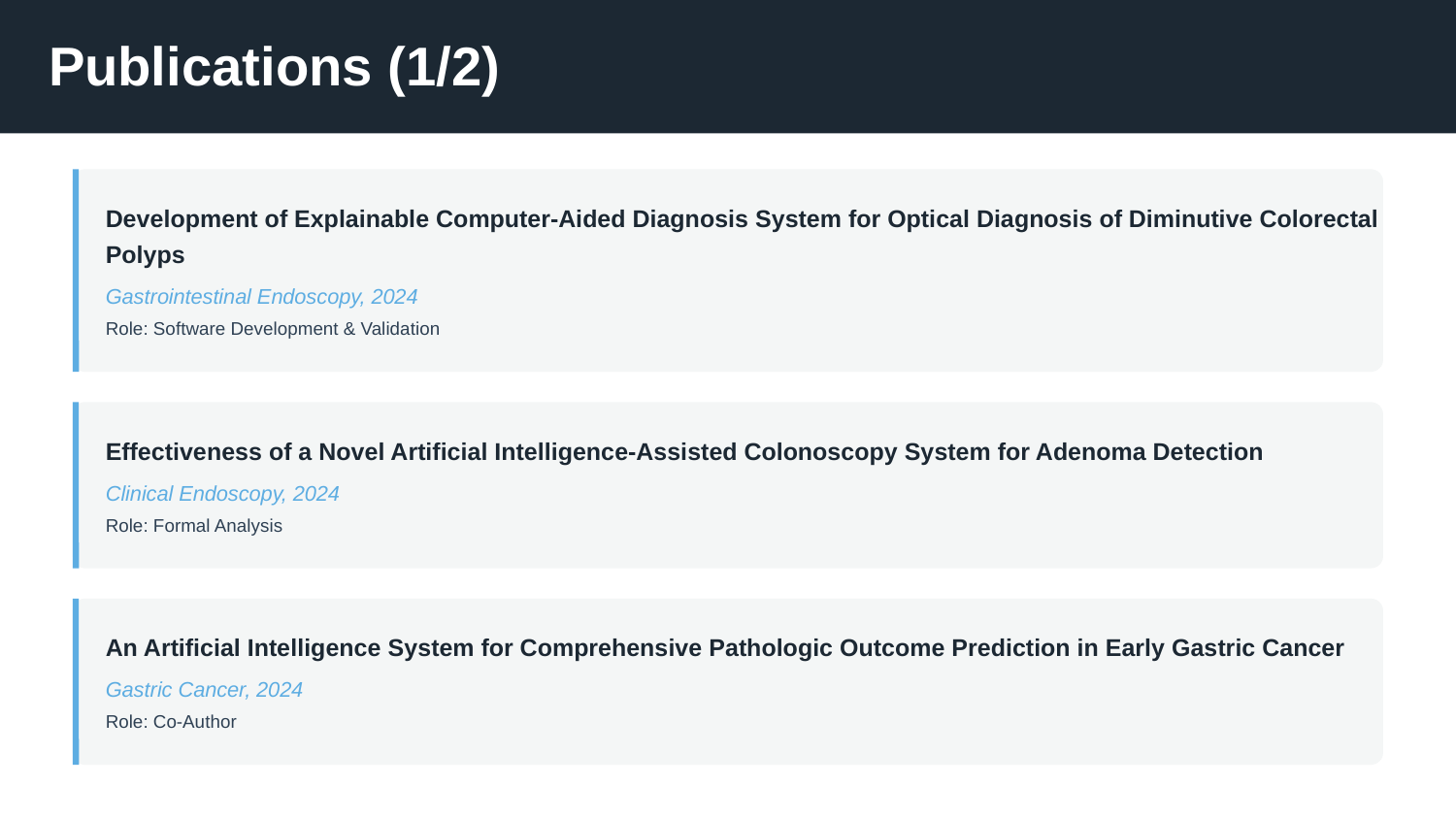

Publications (1/2)

Development of Explainable Computer-Aided Diagnosis System for Optical Diagnosis of Diminutive Colorectal Polyps
Gastrointestinal Endoscopy, 2024
Role: Software Development & Validation

Effectiveness of a Novel Artificial Intelligence-Assisted Colonoscopy System for Adenoma Detection
Clinical Endoscopy, 2024
Role: Formal Analysis

An Artificial Intelligence System for Comprehensive Pathologic Outcome Prediction in Early Gastric Cancer
Gastric Cancer, 2024
Role: Co-Author